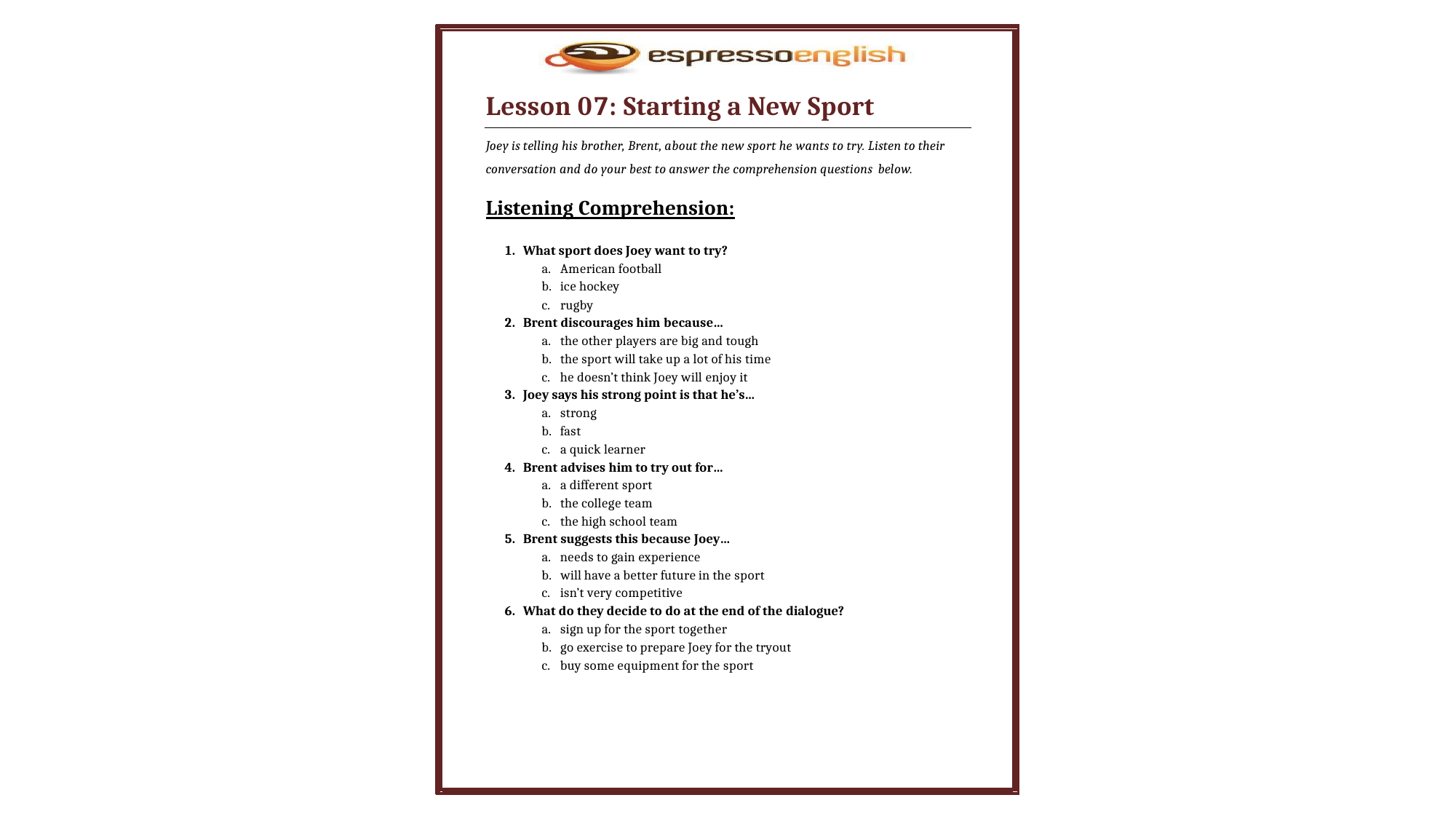

Lesson 07: Starting a New Sport

Joey is telling his brother, Brent, about the new sport he wants to try. Listen to their  conversation and do your best to answer the comprehension questions below.
Listening Comprehension:
What sport does Joey want to try?
American football
ice hockey
rugby
Brent discourages him because…
the other players are big and tough
the sport will take up a lot of his time
he doesn’t think Joey will enjoy it
Joey says his strong point is that he’s…
strong
fast
a quick learner
Brent advises him to try out for…
a different sport
the college team
the high school team
Brent suggests this because Joey…
needs to gain experience
will have a better future in the sport
isn’t very competitive
What do they decide to do at the end of the dialogue?
sign up for the sport together
go exercise to prepare Joey for the tryout
buy some equipment for the sport